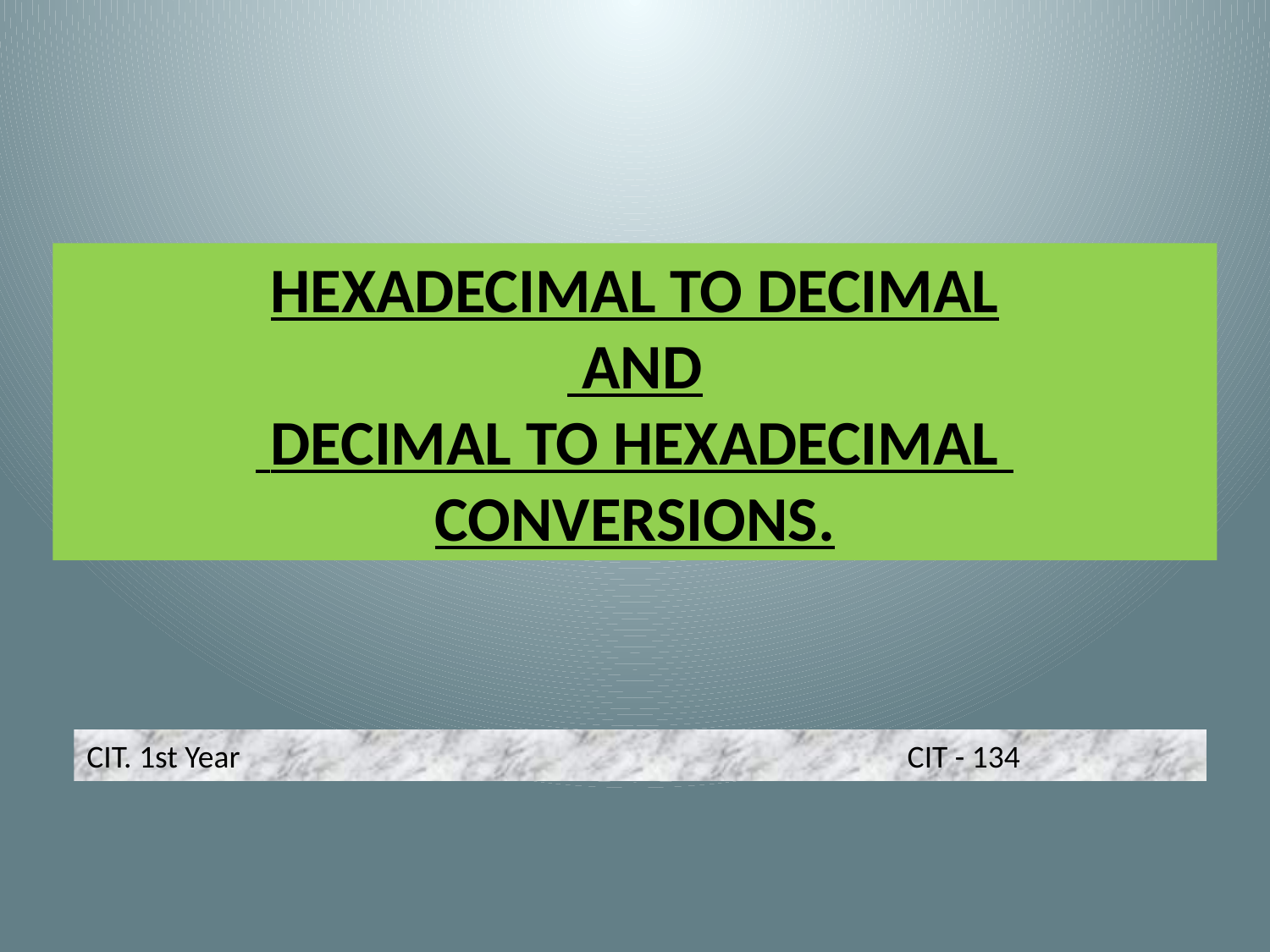

HEXADECIMAL TO DECIMAL
 AND
 DECIMAL TO HEXADECIMAL
CONVERSIONS.
CIT. 1st Year                                                                                             CIT - 134